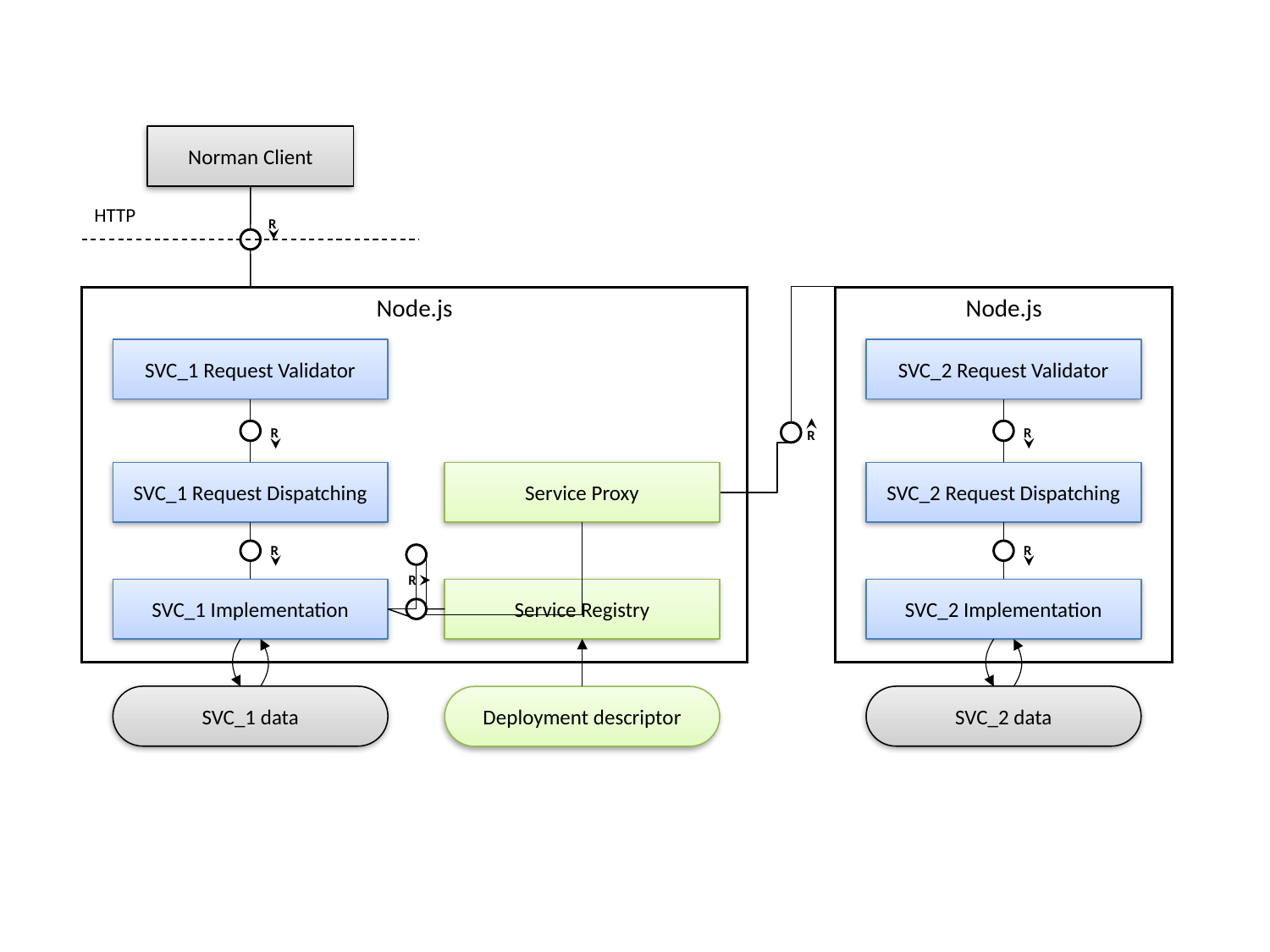

Norman Client
HTTP
R

Node.js
Node.js
SVC_2 Request Validator

R

SVC_2 Request Dispatching

R

SVC_2 Implementation

SVC_2 data
SVC_1 Request Validator

R

R

SVC_1 Request Dispatching
Service Proxy

R

R

SVC_1 Implementation
Service Registry

SVC_1 data
Deployment descriptor